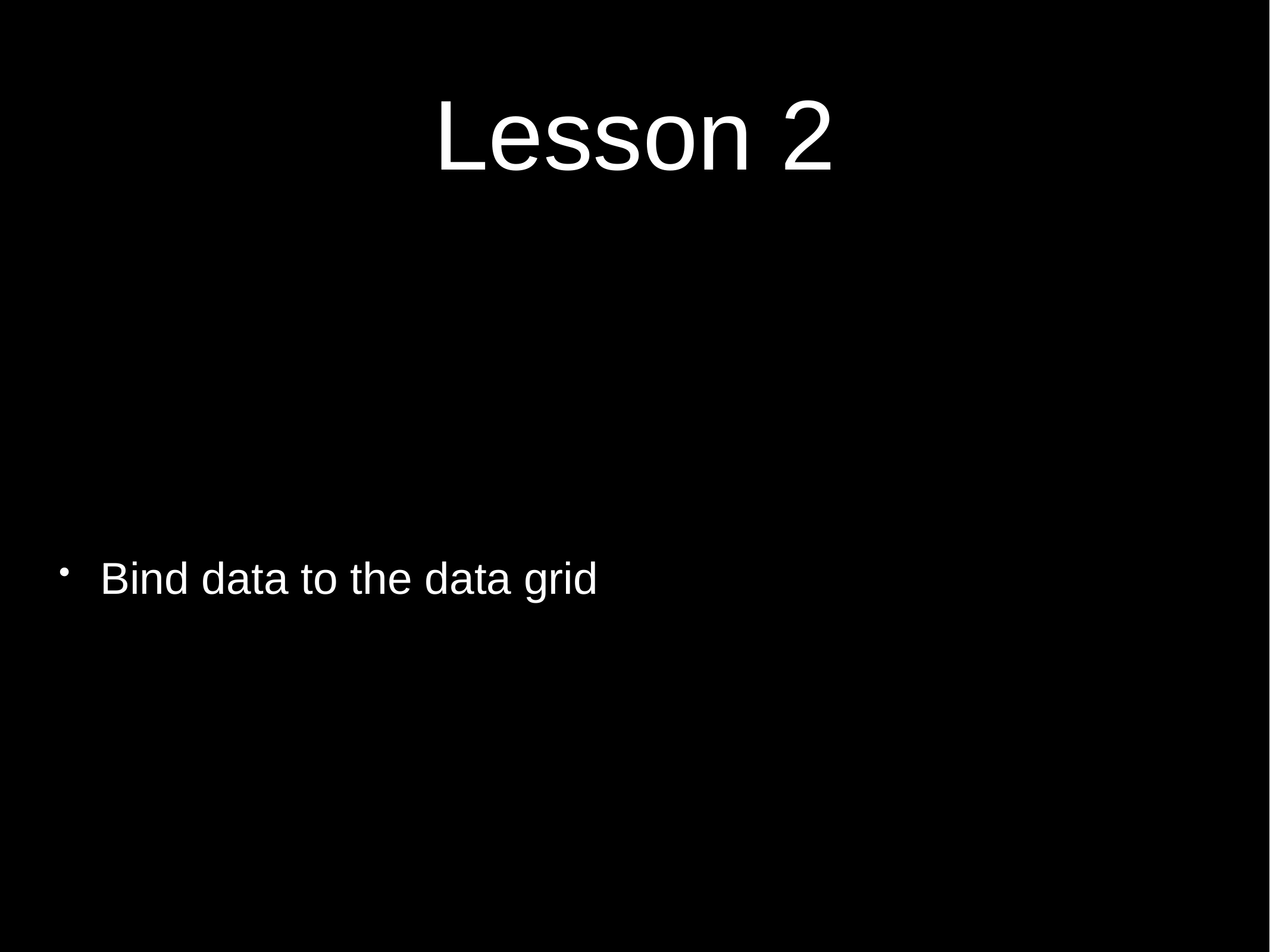

# Lesson 2
Bind data to the data grid